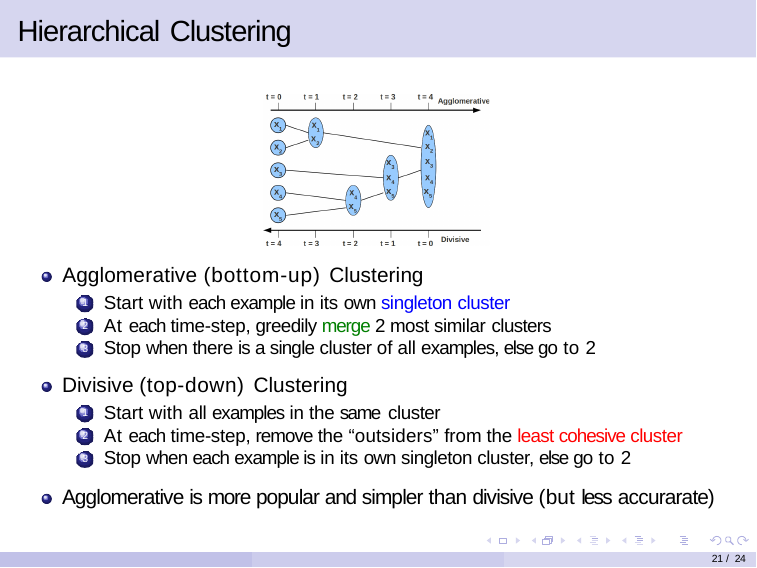

# Hierarchical Clustering

Agglomerative (bottom-up) Clustering

Start with each example in its own singleton cluster
At each time-step, greedily merge 2 most similar clusters
Stop when there is a single cluster of all examples, else go to 2
1

2
3
Divisive (top-down) Clustering

Start with all examples in the same cluster
At each time-step, remove the “outsiders” from the least cohesive cluster  Stop when each example is in its own singleton cluster, else go to 2
1

2
3
Agglomerative is more popular and simpler than divisive (but less accurarate)

21 / 24